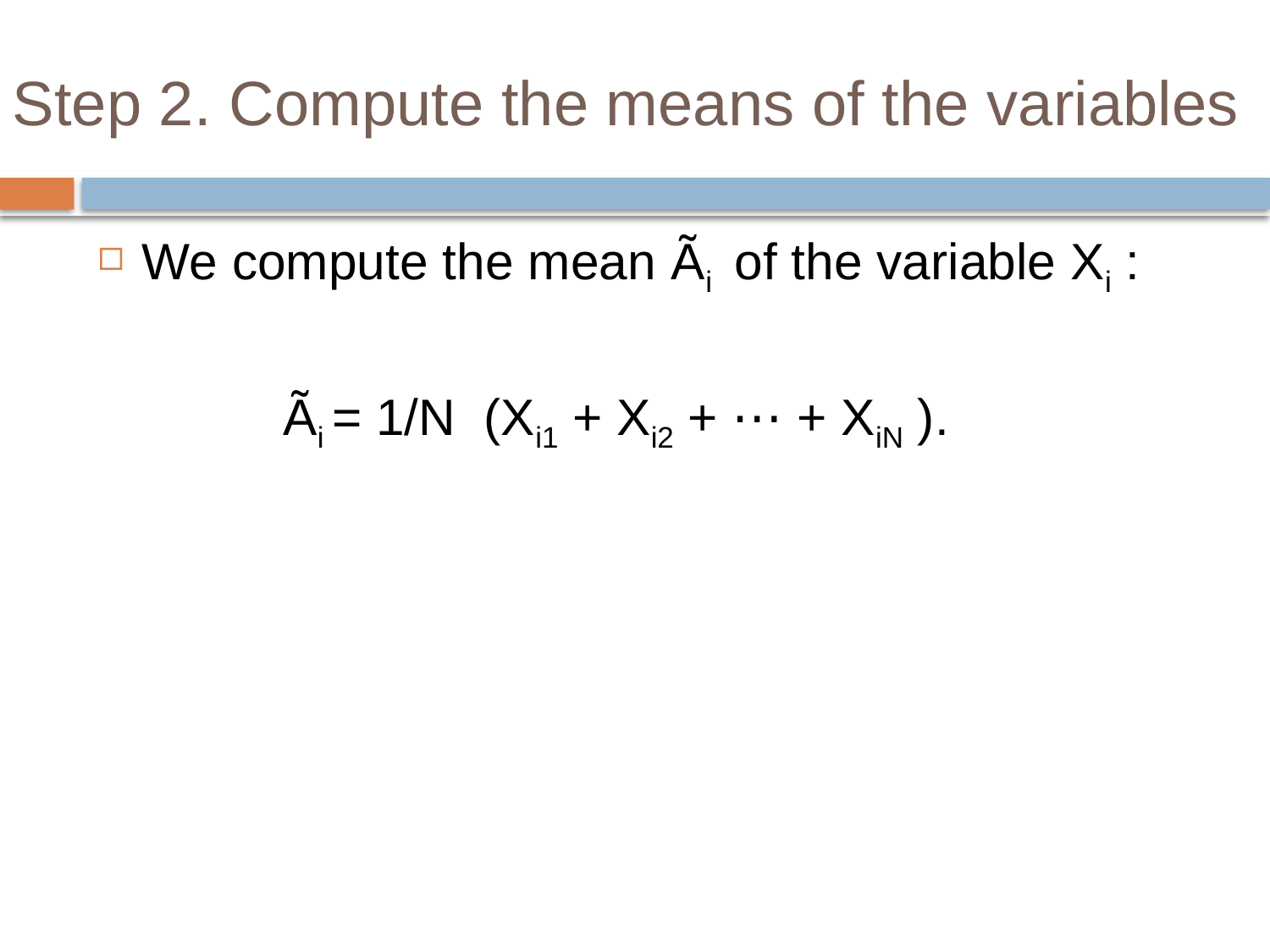

# Step 2. Compute the means of the variables
We compute the mean Ãi  of the variable Xi :

		 Ãi = 1/N  (Xi1 + Xi2 + ⋯ + XiN ).